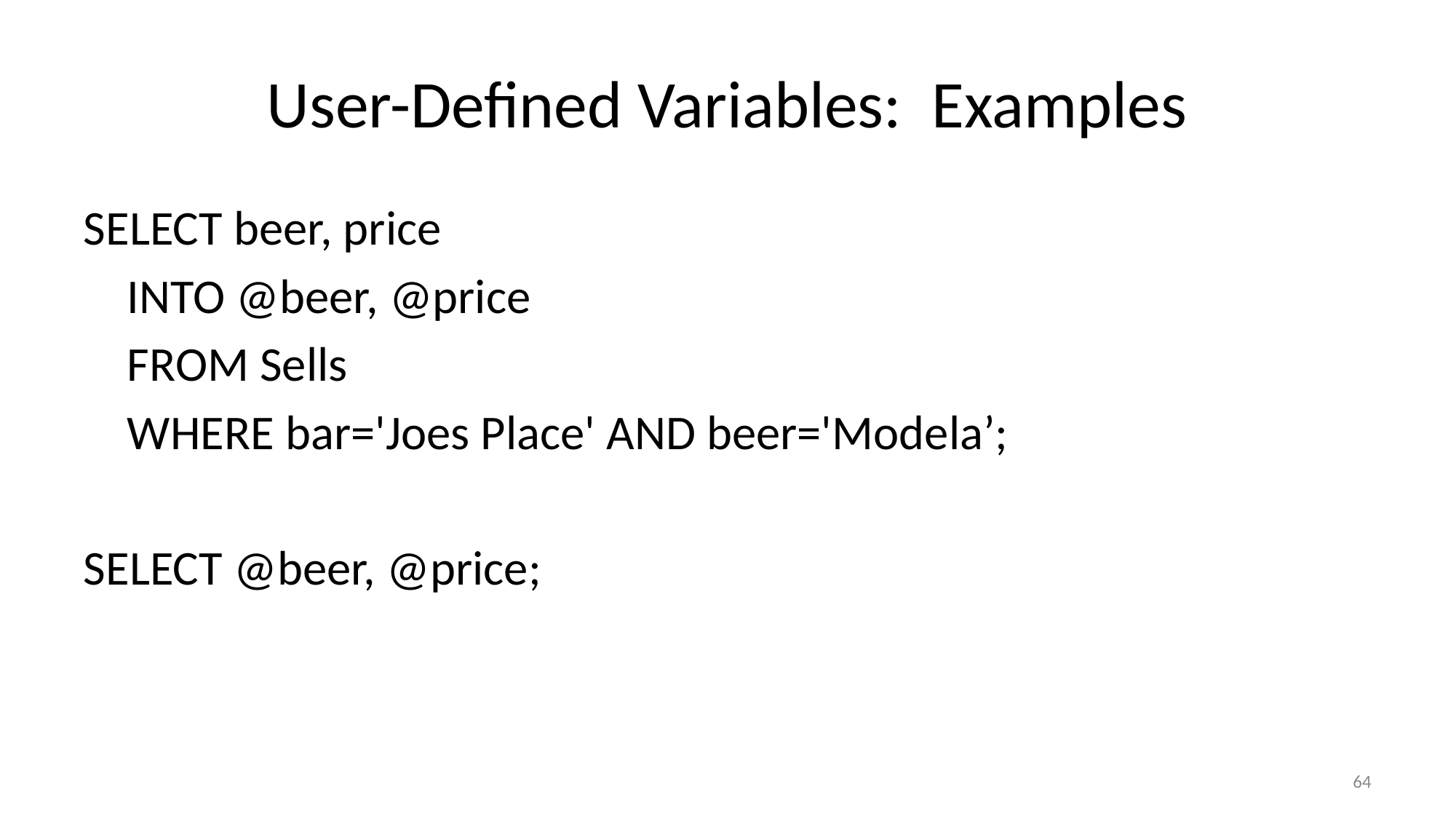

# User-Defined Variables:  Examples
SELECT beer, price
    INTO @beer, @price
    FROM Sells
    WHERE bar='Joes Place' AND beer='Modela’;

SELECT @beer, @price;

64